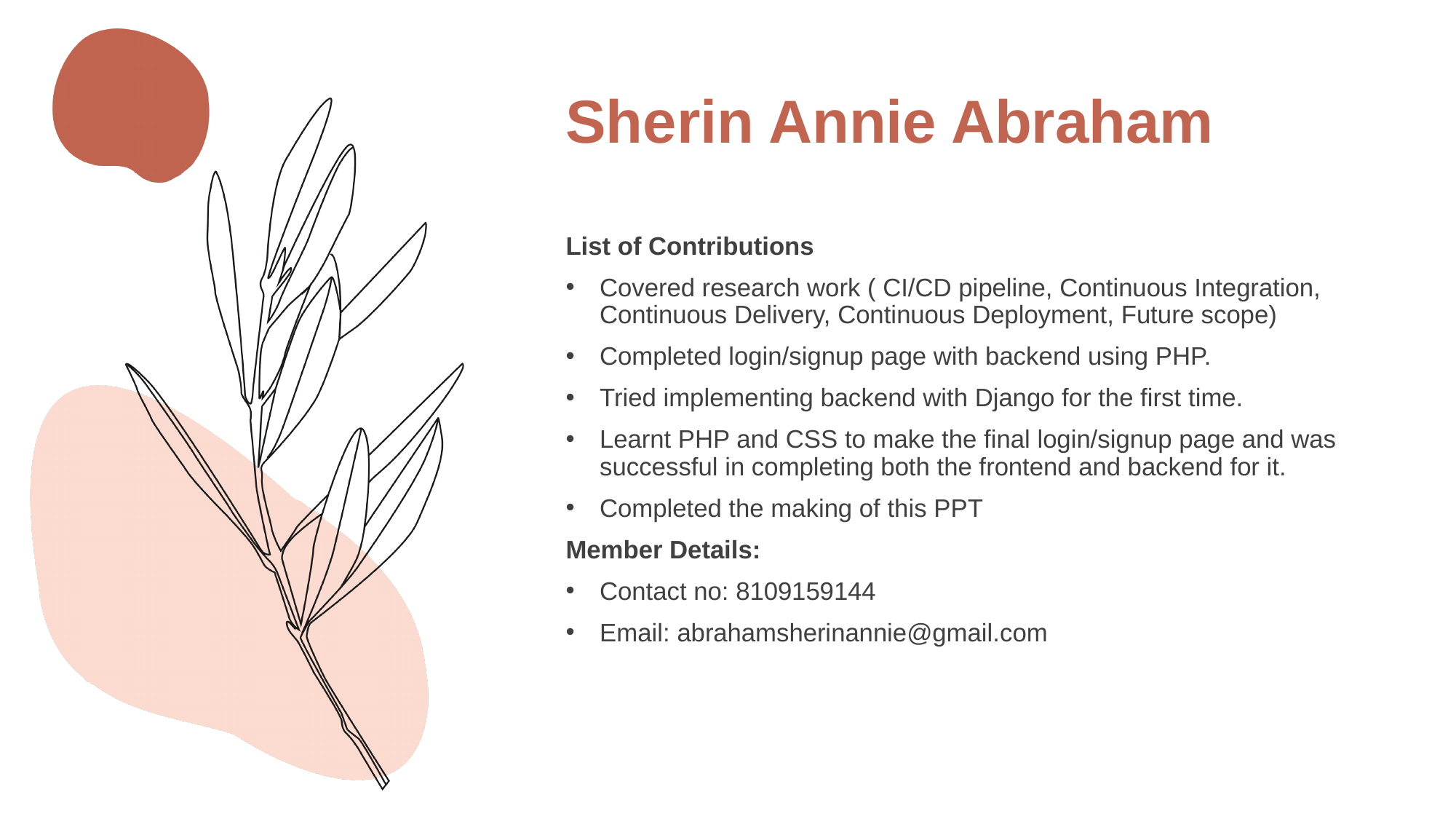

# Sherin Annie Abraham
List of Contributions
Covered research work ( CI/CD pipeline, Continuous Integration, Continuous Delivery, Continuous Deployment, Future scope)
Completed login/signup page with backend using PHP.
Tried implementing backend with Django for the first time.
Learnt PHP and CSS to make the final login/signup page and was successful in completing both the frontend and backend for it.
Completed the making of this PPT
Member Details:
Contact no: 8109159144
Email: abrahamsherinannie@gmail.com